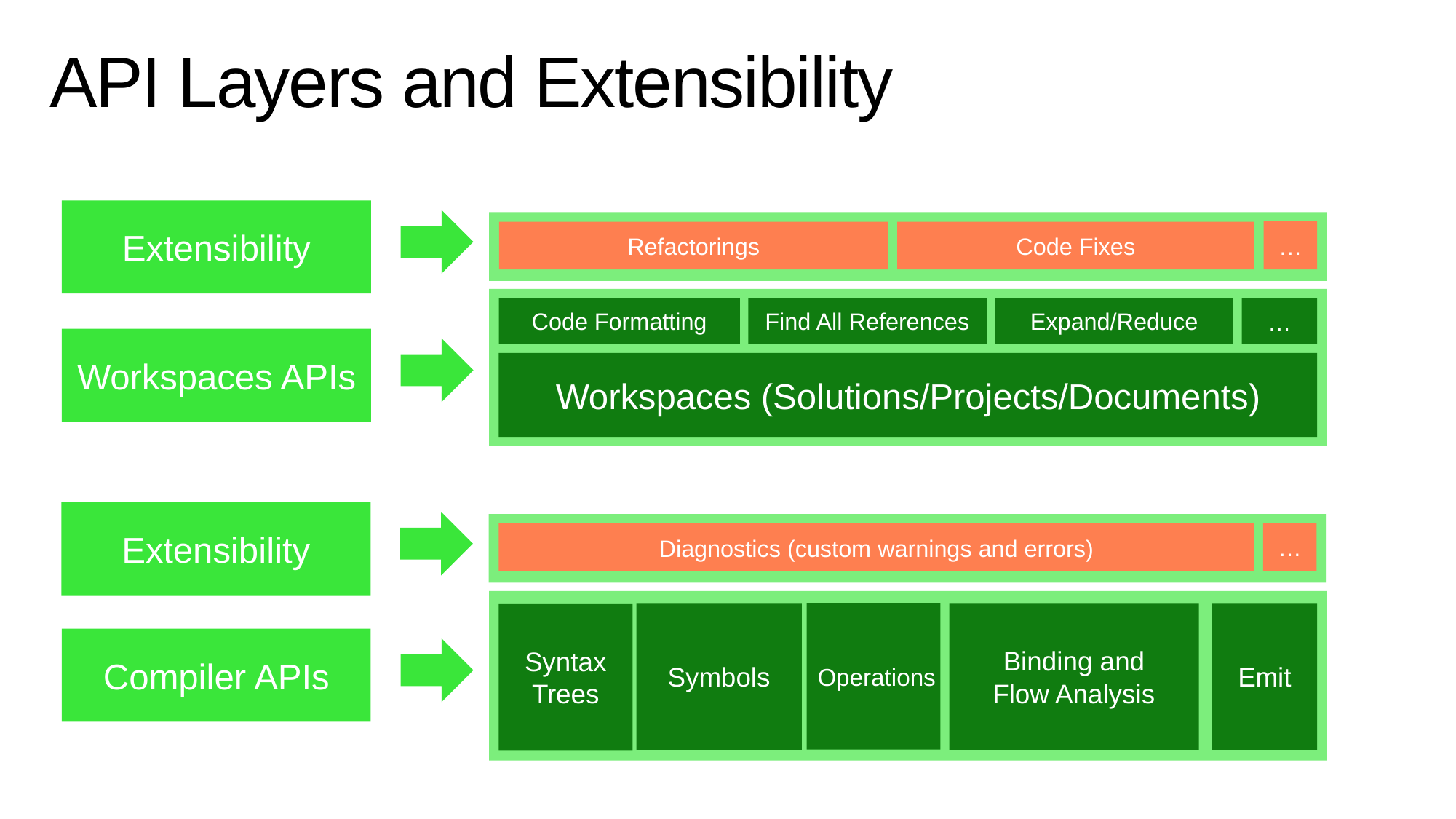

# API Layers and Extensibility
Extensibility

…
Refactorings
Code Fixes

Code Formatting
Expand/Reduce
Find All References
…
Workspaces APIs

Workspaces (Solutions/Projects/Documents)
Extensibility

…
Diagnostics (custom warnings and errors)

Operations
Binding and
Flow Analysis
Symbols
Emit
Syntax Trees
Compiler APIs